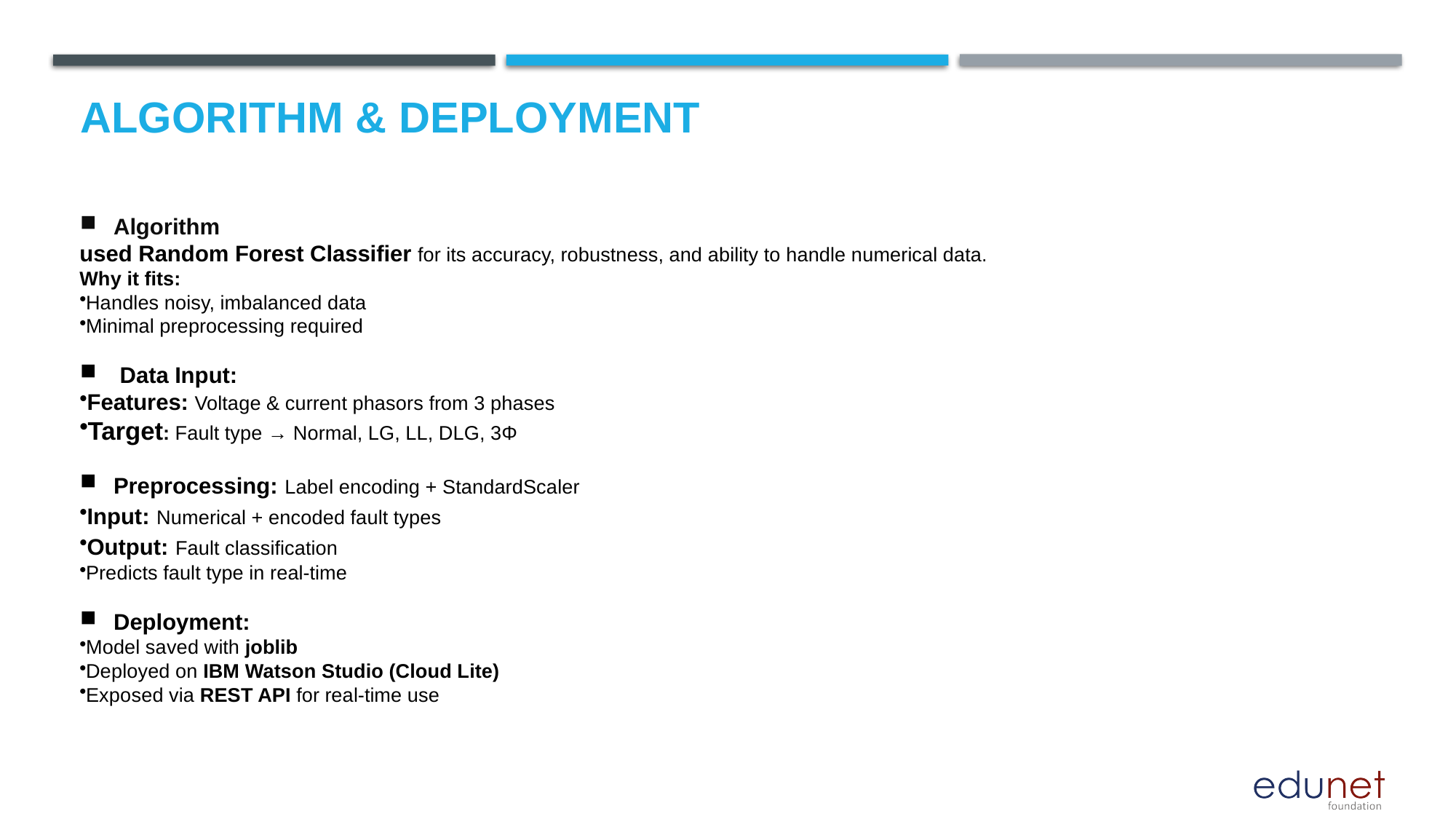

# Algorithm & Deployment

Algorithm
used Random Forest Classifier for its accuracy, robustness, and ability to handle numerical data.
Why it fits:
Handles noisy, imbalanced data
Minimal preprocessing required

 Data Input:
Features: Voltage & current phasors from 3 phases
Target: Fault type → Normal, LG, LL, DLG, 3Φ

Preprocessing: Label encoding + StandardScaler
Input: Numerical + encoded fault types
Output: Fault classification
Predicts fault type in real-time

Deployment:
Model saved with joblib
Deployed on IBM Watson Studio (Cloud Lite)
Exposed via REST API for real-time use